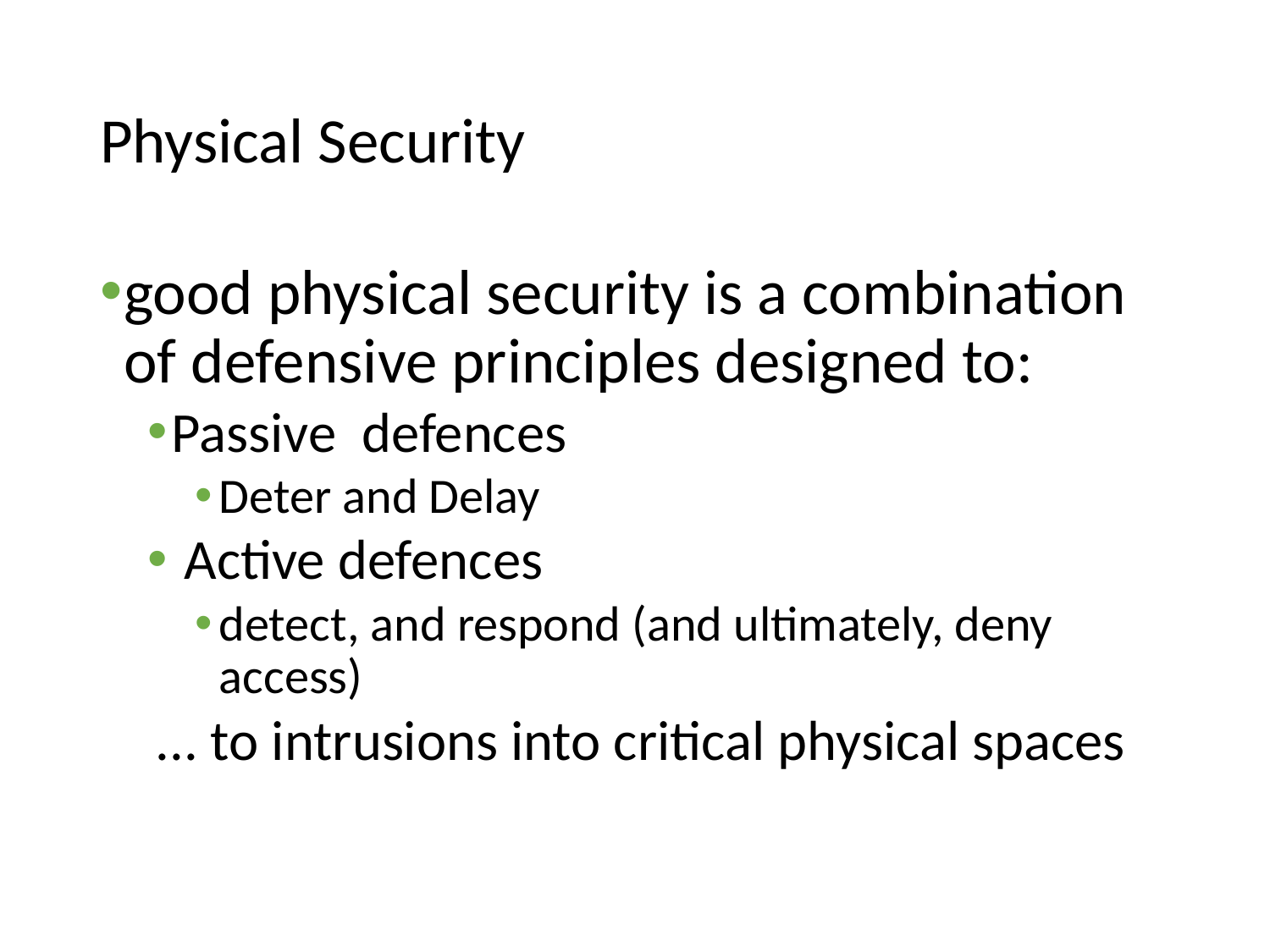

# Physical Security
good physical security is a combination of defensive principles designed to:
Passive  defences
Deter and Delay
 Active defences
detect, and respond (and ultimately, deny access)
... to intrusions into critical physical spaces